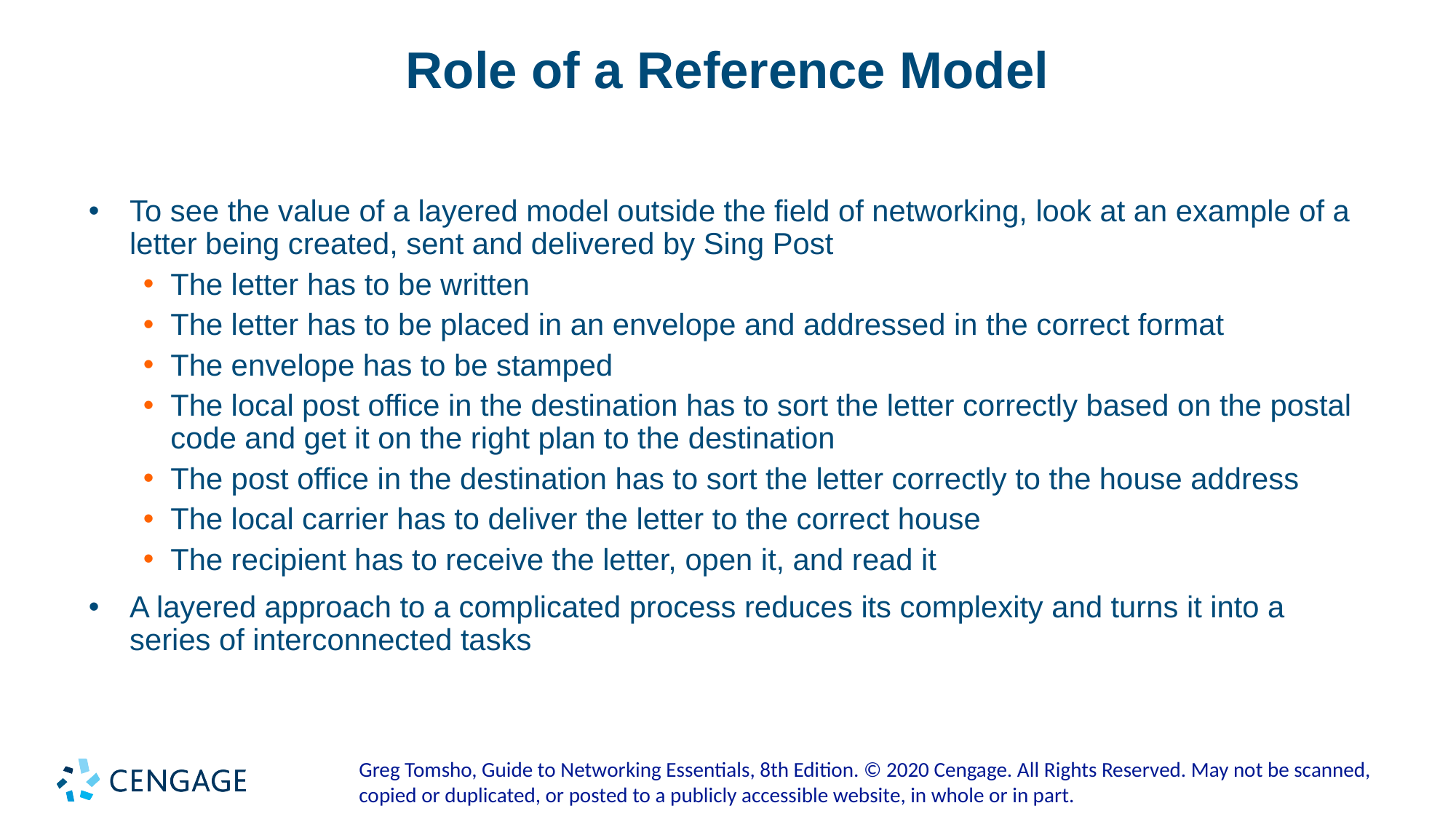

# Role of a Reference Model
To see the value of a layered model outside the field of networking, look at an example of a letter being created, sent and delivered by Sing Post
The letter has to be written
The letter has to be placed in an envelope and addressed in the correct format
The envelope has to be stamped
The local post office in the destination has to sort the letter correctly based on the postal code and get it on the right plan to the destination
The post office in the destination has to sort the letter correctly to the house address
The local carrier has to deliver the letter to the correct house
The recipient has to receive the letter, open it, and read it
A layered approach to a complicated process reduces its complexity and turns it into a series of interconnected tasks